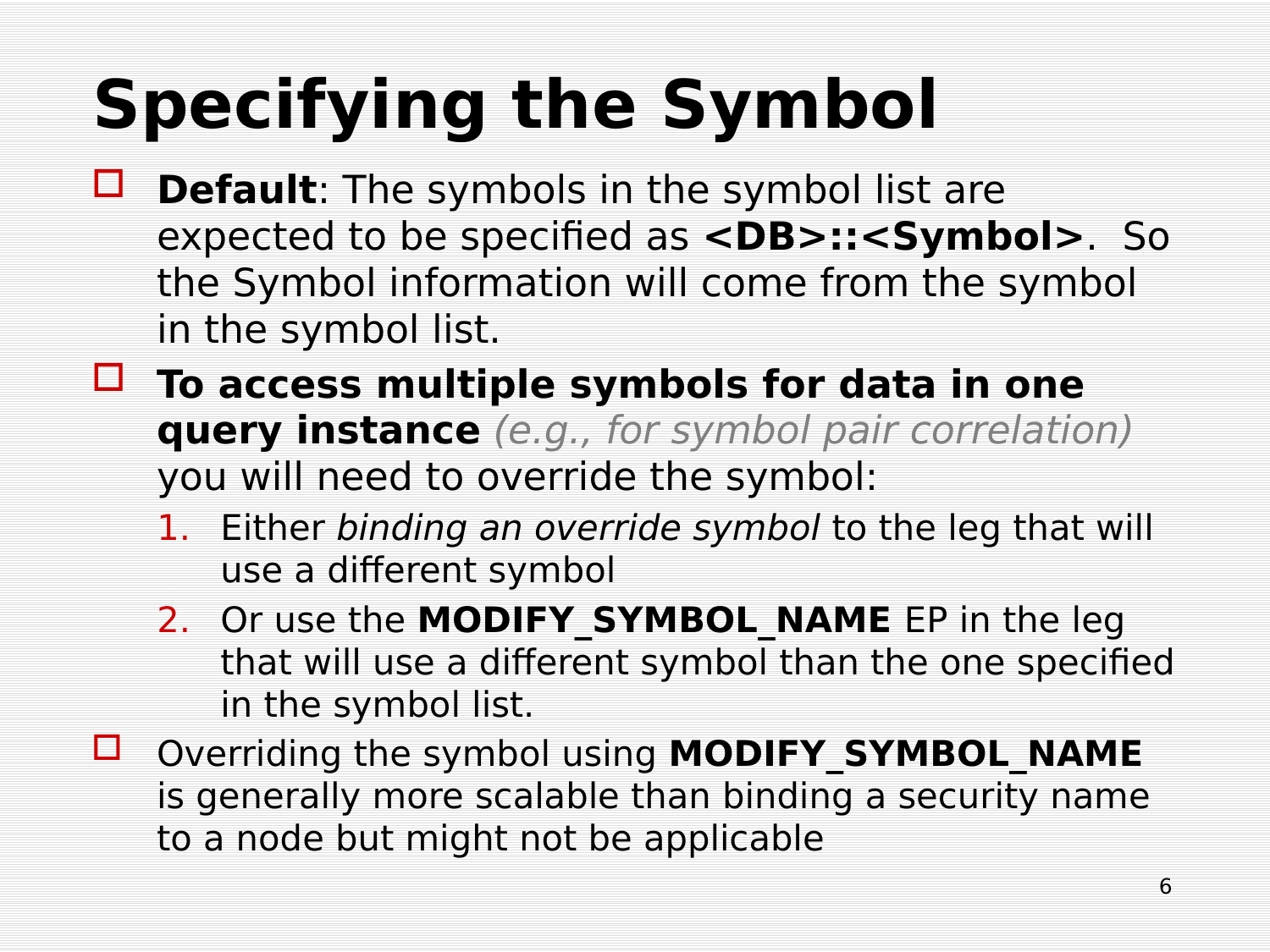

# Specifying the Symbol
Default: The symbols in the symbol list are expected to be specified as <DB>::<Symbol>.  So the Symbol information will come from the symbol in the symbol list.
To access multiple symbols for data in one query instance (e.g., for symbol pair correlation) you will need to override the symbol:
Either binding an override symbol to the leg that will use a different symbol
Or use the MODIFY_SYMBOL_NAME EP in the leg that will use a different symbol than the one specified in the symbol list.
Overriding the symbol using MODIFY_SYMBOL_NAME is generally more scalable than binding a security name to a node but might not be applicable
6